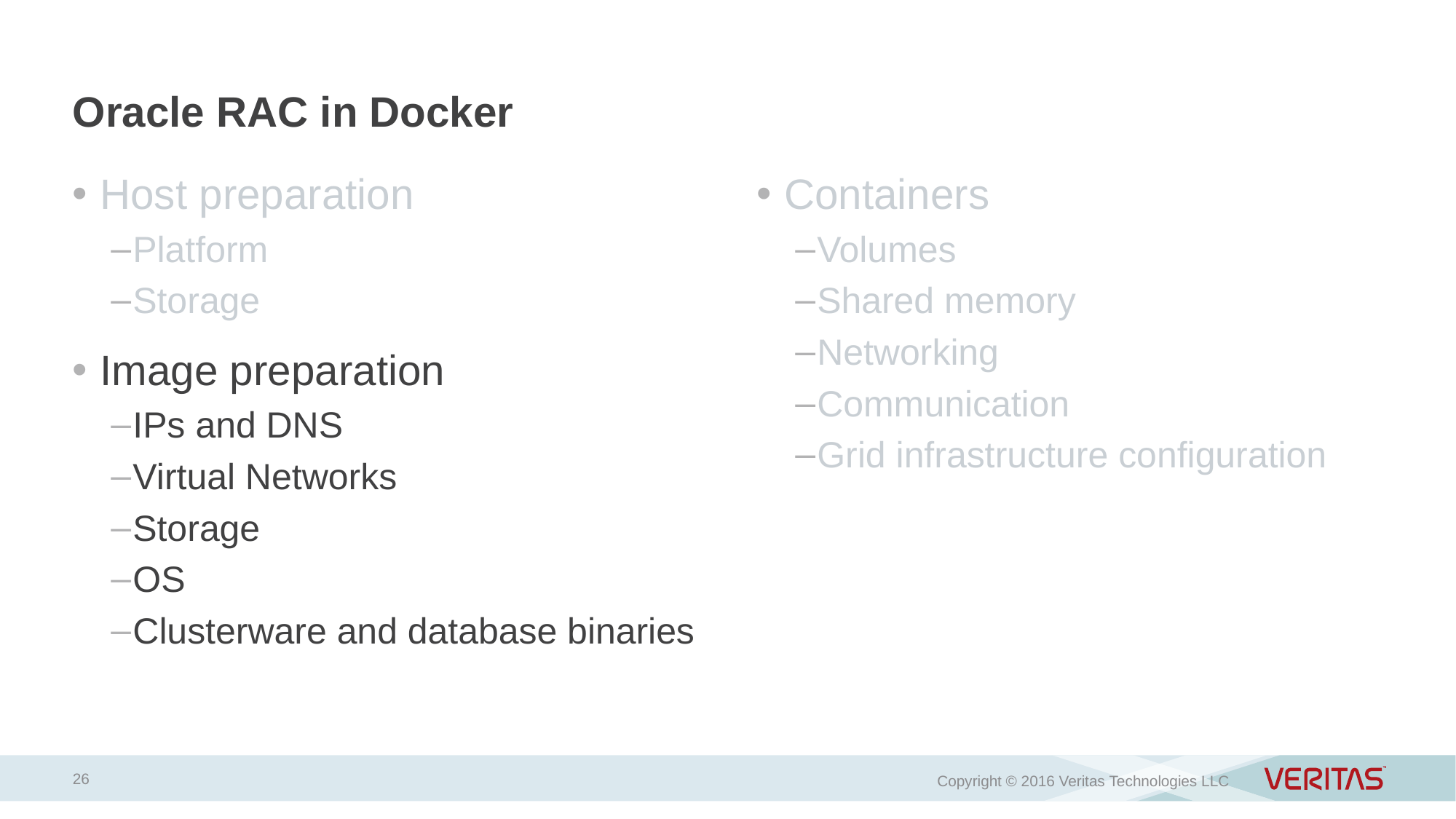

# Oracle RAC in Docker
Host preparation
Platform
Storage
Image preparation
IPs and DNS
Virtual Networks
Storage
OS
Clusterware and database binaries
Containers
Volumes
Shared memory
Networking
Communication
Grid infrastructure configuration
26
Copyright © 2016 Veritas Technologies LLC